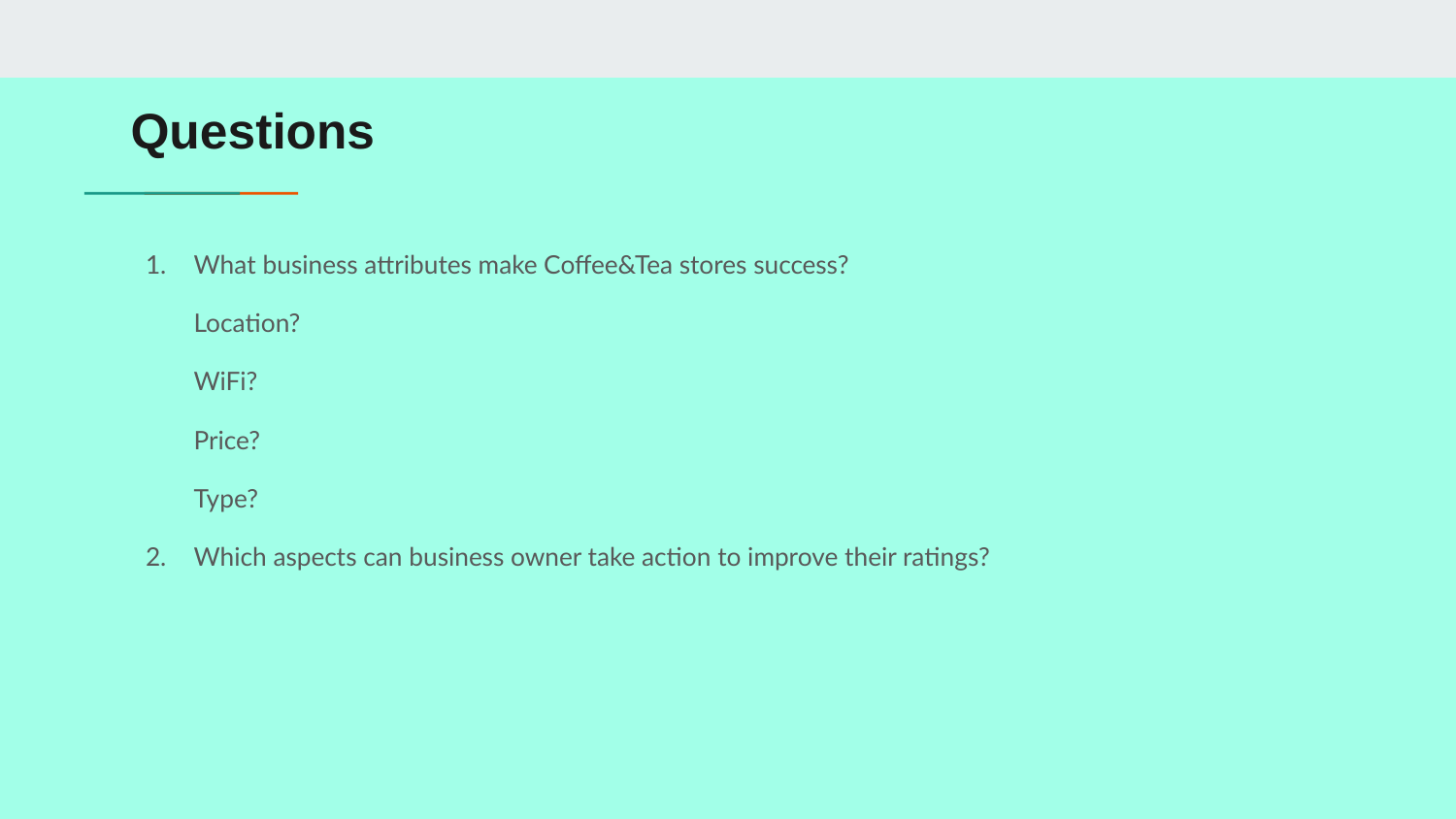

# Questions
What business attributes make Coffee&Tea stores success?
Location?
WiFi?
Price?
Type?
Which aspects can business owner take action to improve their ratings?